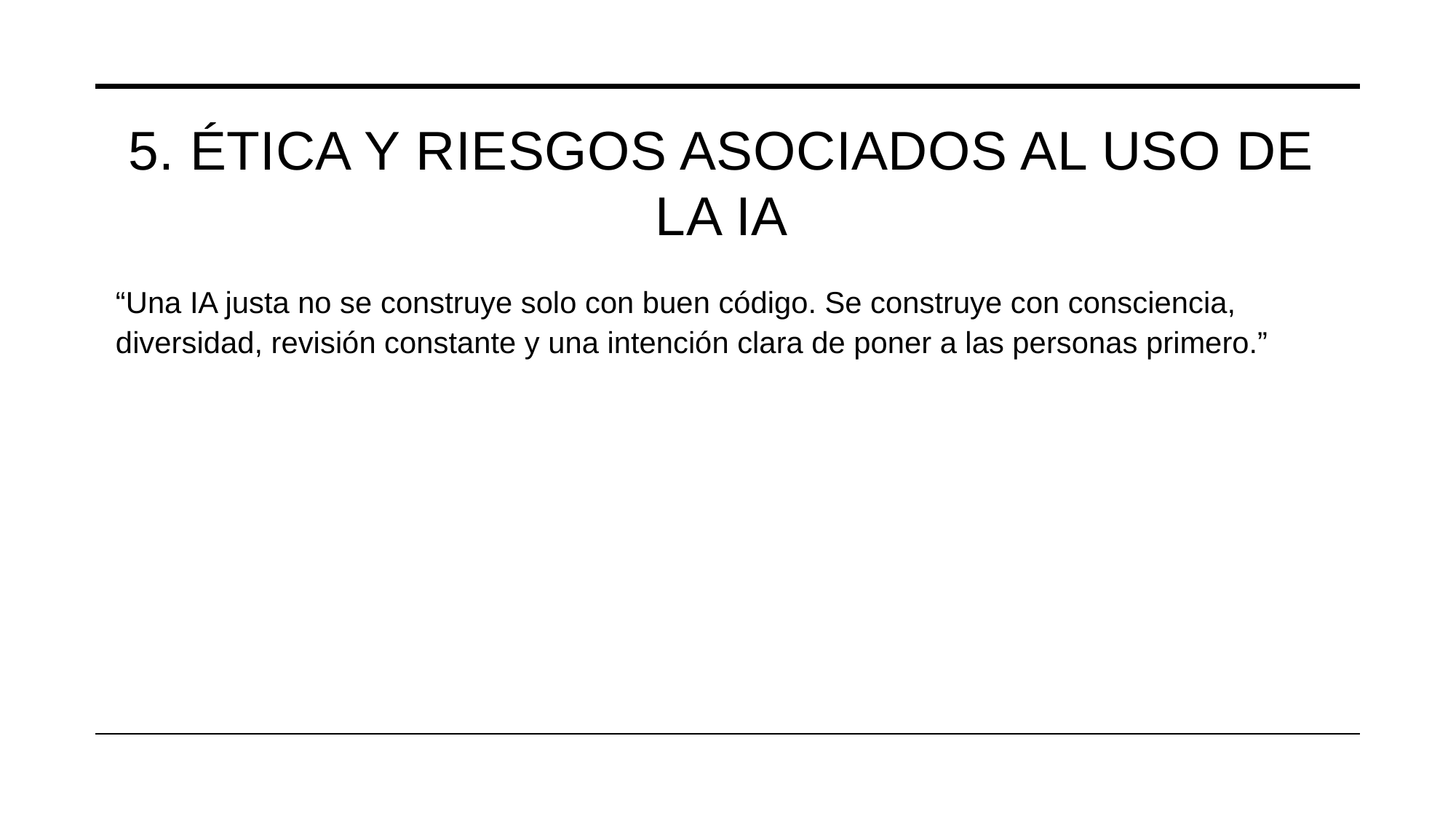

# 5. Ética y riesgos asociados al uso de la IA

‍“Una IA justa no se construye solo con buen código. Se construye con consciencia, diversidad, revisión constante y una intención clara de poner a las personas primero.”